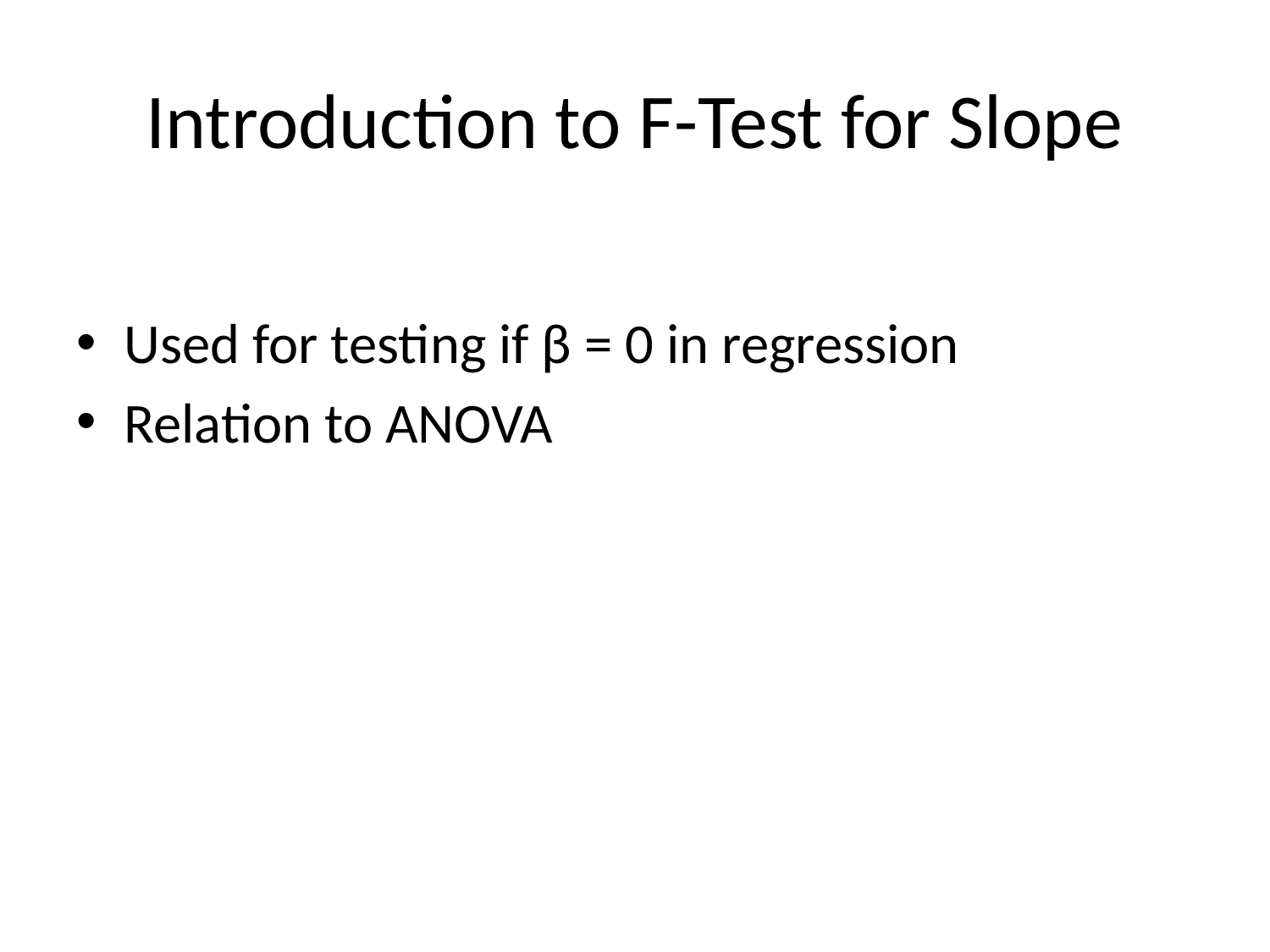

# Introduction to F-Test for Slope

Used for testing if β = 0 in regression
Relation to ANOVA